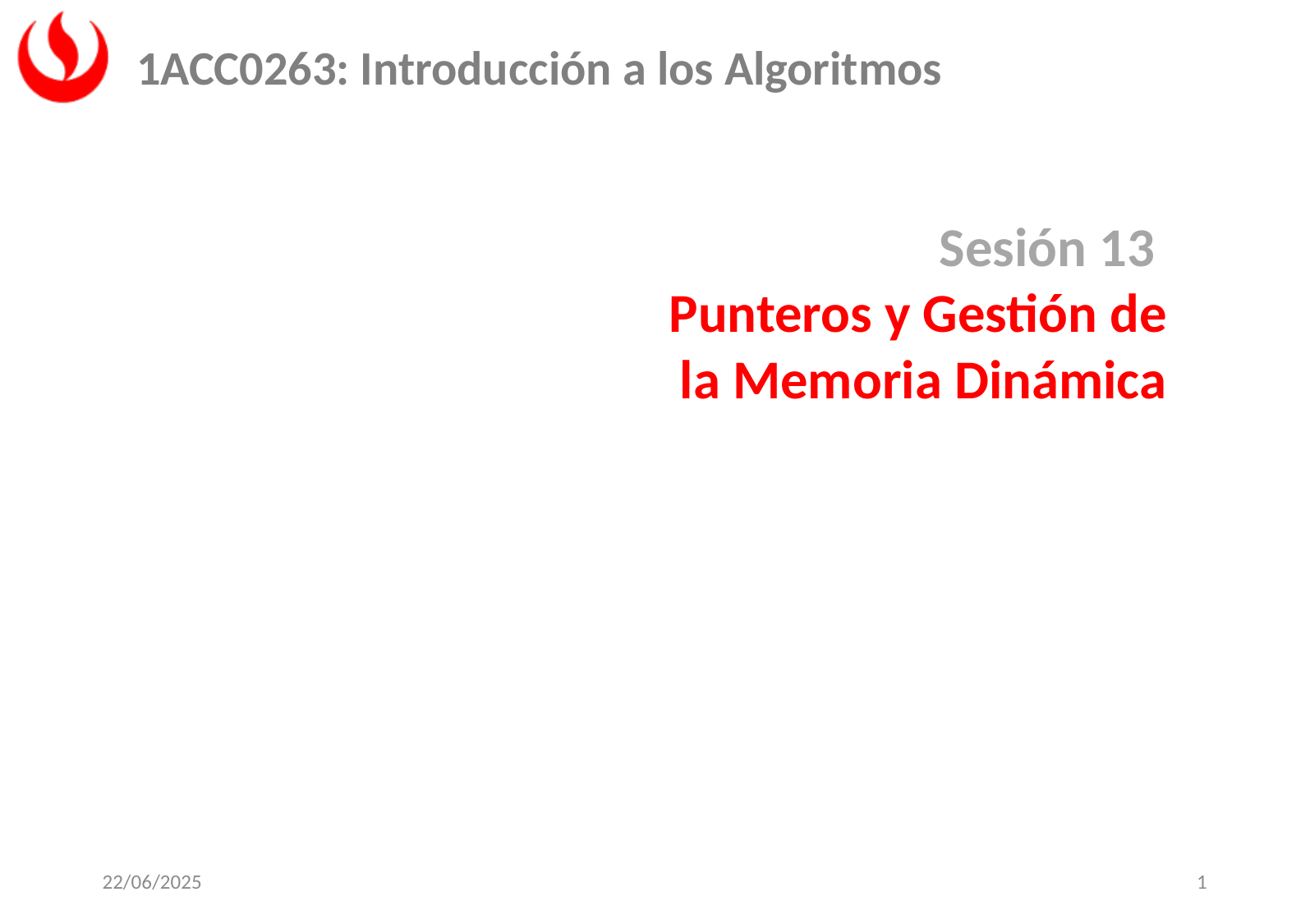

Sesión 13
Punteros y Gestión de la Memoria Dinámica
22/06/2025
1